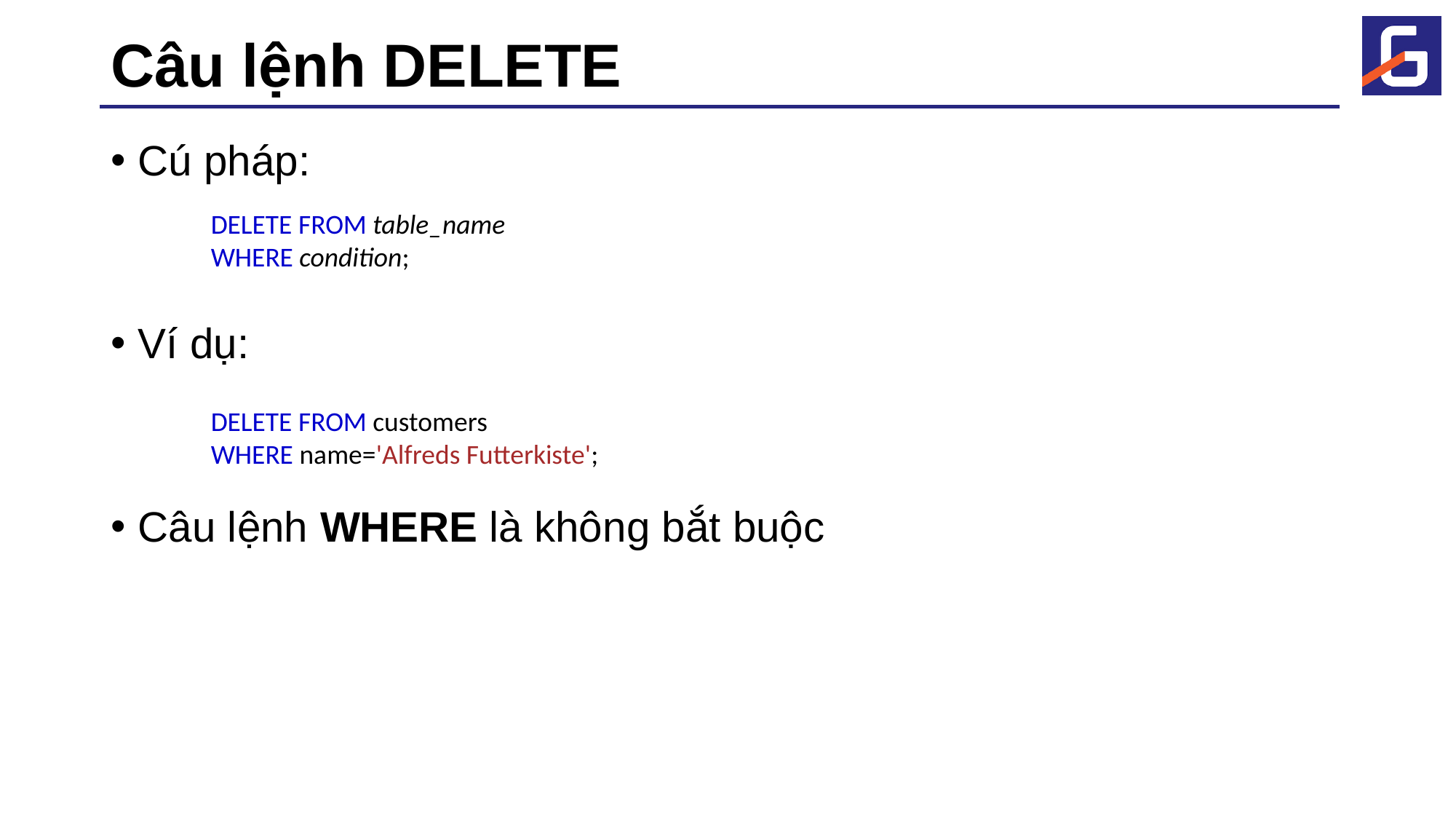

# Câu lệnh DELETE
Cú pháp:

Ví dụ:

Câu lệnh WHERE là không bắt buộc
DELETE FROM table_name
WHERE condition;
DELETE FROM customers
WHERE name='Alfreds Futterkiste';